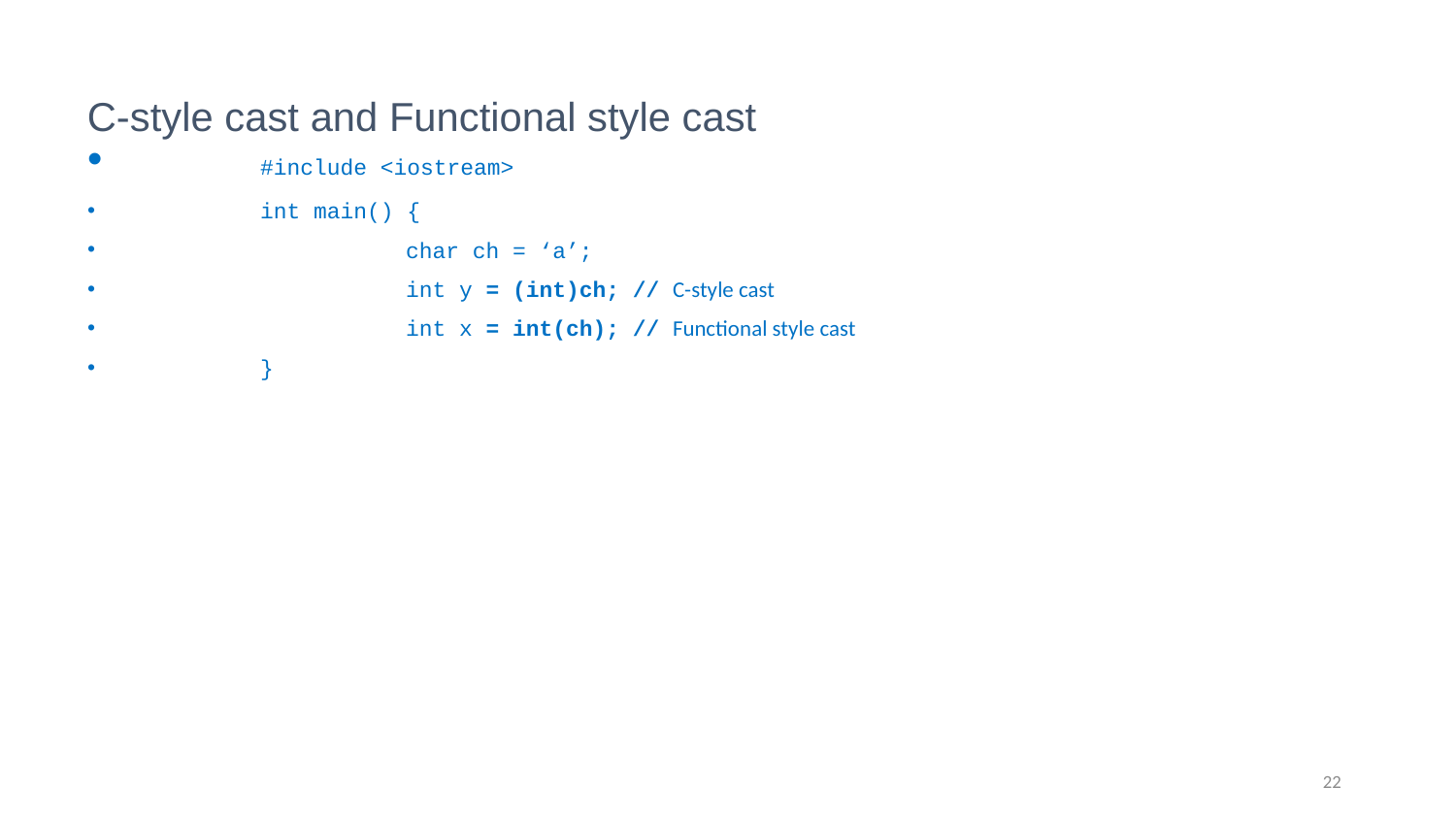

# C-style cast and Functional style cast
	#include <iostream>
	int main() {
		char ch = ‘a’;
		int y = (int)ch; // C-style cast
		int x = int(ch); // Functional style cast
	}

22